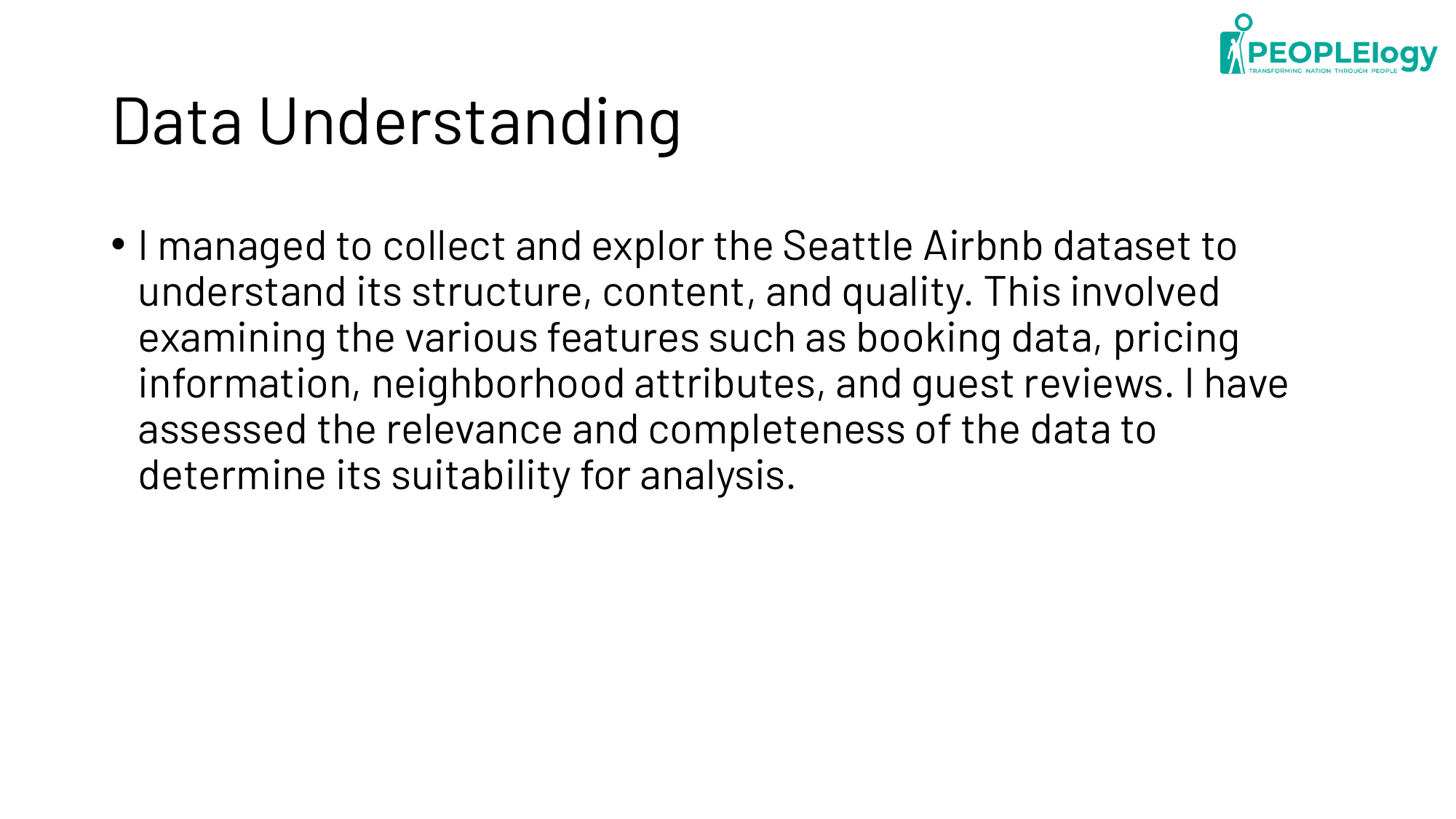

# Data Understanding
I managed to collect and explor the Seattle Airbnb dataset to understand its structure, content, and quality. This involved examining the various features such as booking data, pricing information, neighborhood attributes, and guest reviews. I have assessed the relevance and completeness of the data to determine its suitability for analysis.
5